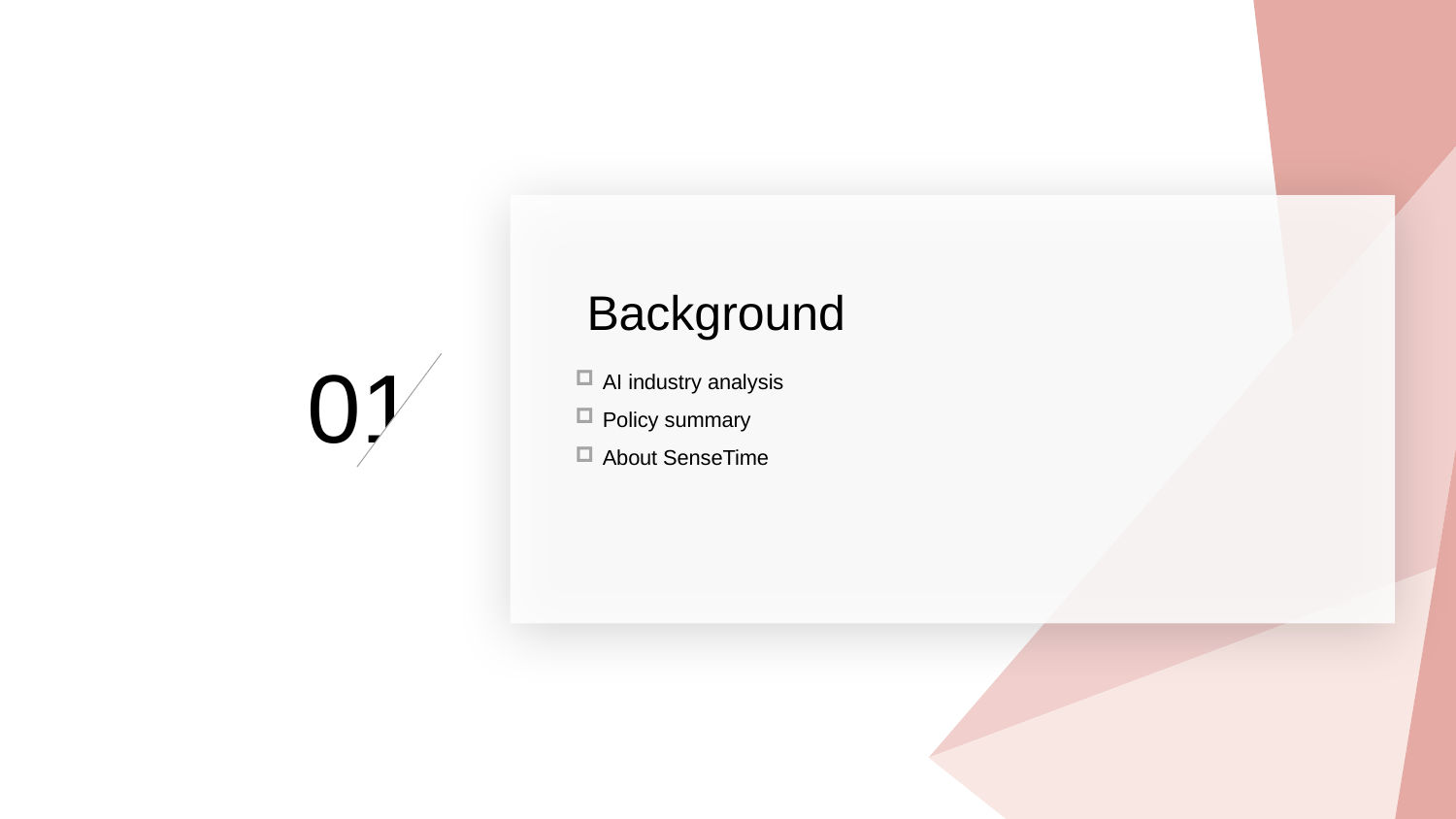

Background
01
AI industry analysis
Policy summary
About SenseTime